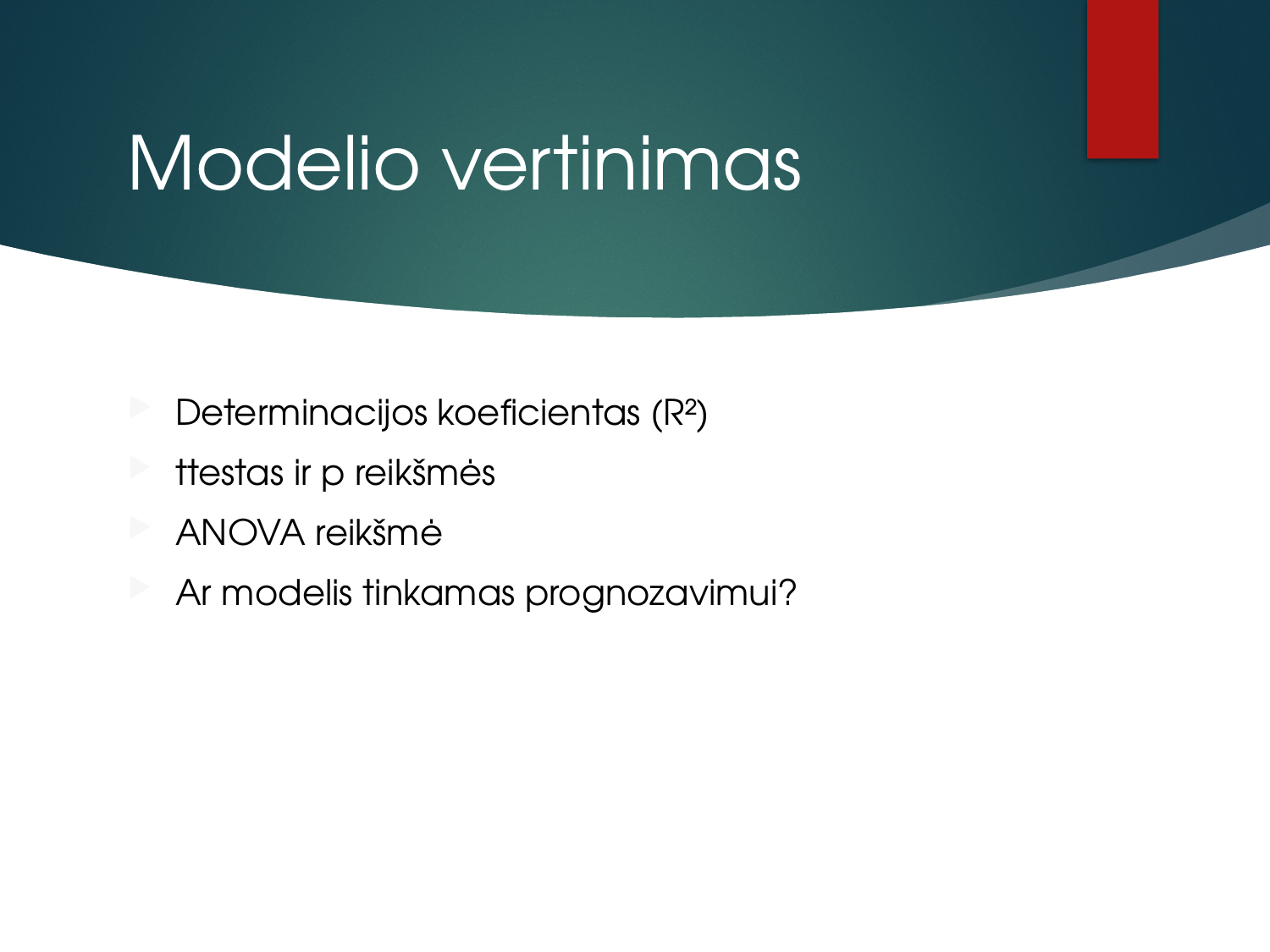

# Modelio vertinimas

Determinacijos koeficientas (R²)
ttestas ir p reikšmės
ANOVA reikšmė
Ar modelis tinkamas prognozavimui?